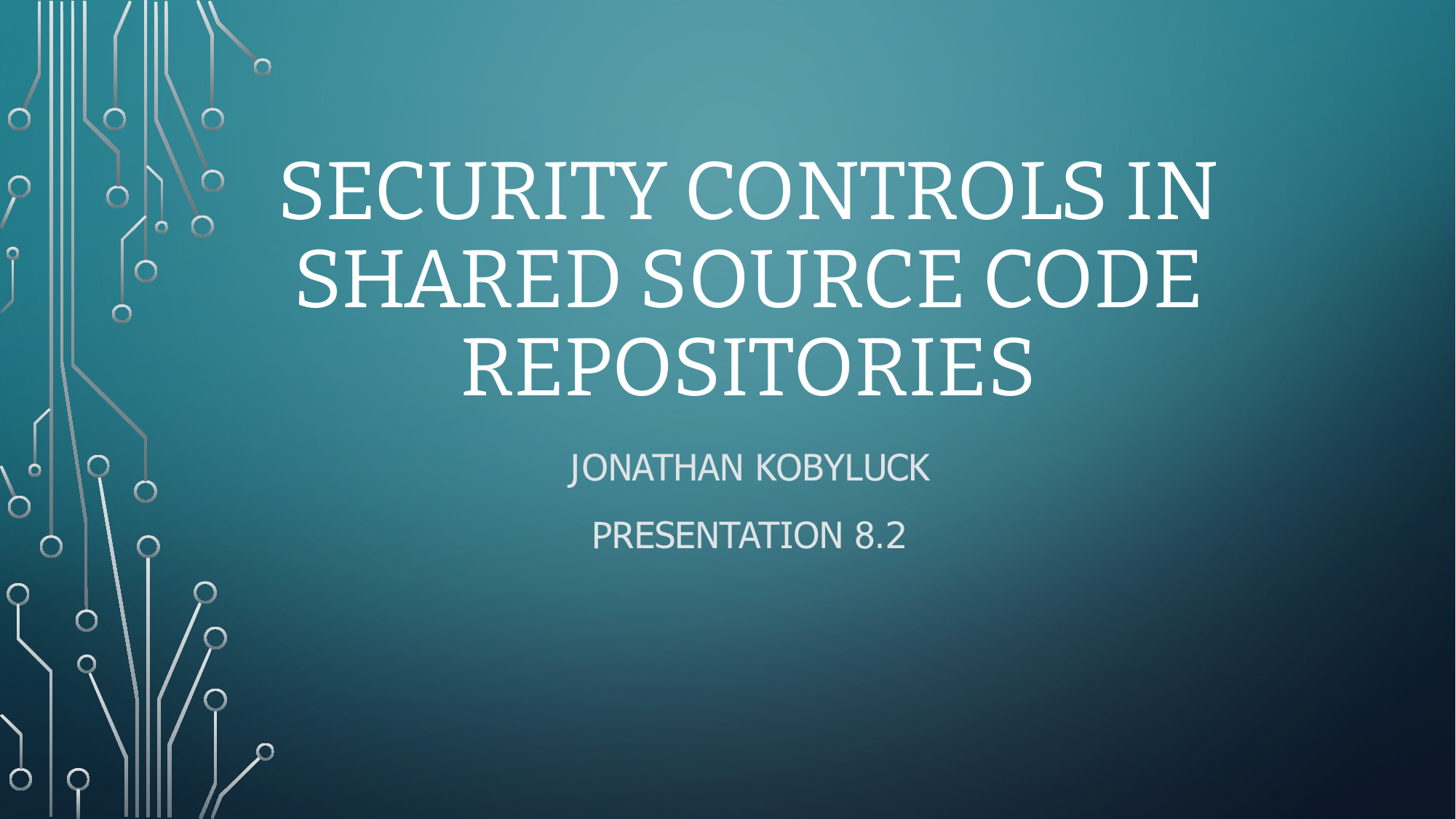

# Security Controls in Shared Source code Repositories
Jonathan Kobyluck
Presentation 8.2